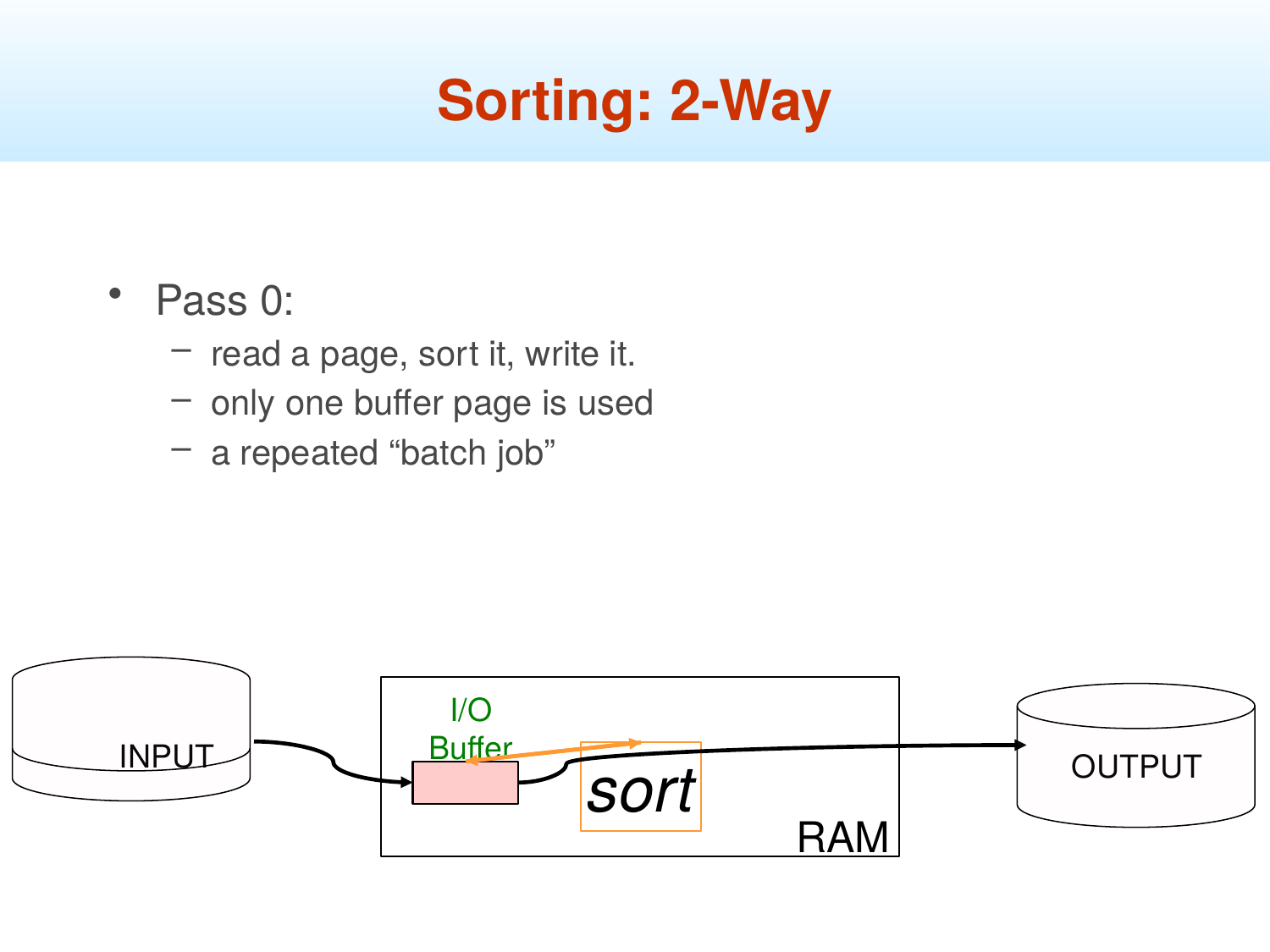

Sorting: 2-Way
Pass 0:
read a page, sort it, write it.
only one buffer page is used
a repeated “batch job”

I/O
Buffer
INPUT
OUTPUT

sort

RAM
14